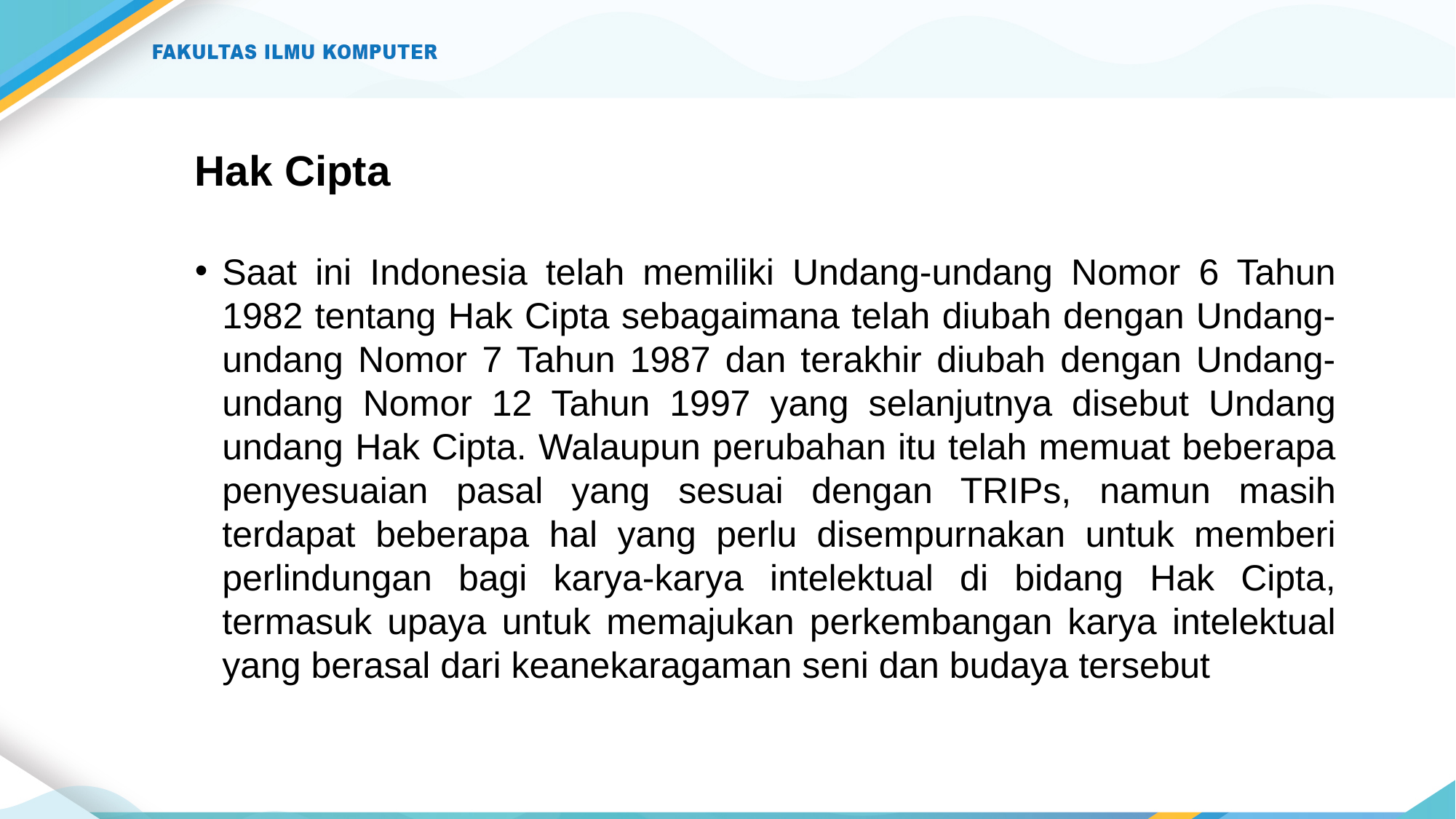

# Hak Cipta
Saat ini Indonesia telah memiliki Undang-undang Nomor 6 Tahun 1982 tentang Hak Cipta sebagaimana telah diubah dengan Undang-undang Nomor 7 Tahun 1987 dan terakhir diubah dengan Undang-undang Nomor 12 Tahun 1997 yang selanjutnya disebut Undang undang Hak Cipta. Walaupun perubahan itu telah memuat beberapa penyesuaian pasal yang sesuai dengan TRIPs, namun masih terdapat beberapa hal yang perlu disempurnakan untuk memberi perlindungan bagi karya-karya intelektual di bidang Hak Cipta, termasuk upaya untuk memajukan perkembangan karya intelektual yang berasal dari keanekaragaman seni dan budaya tersebut